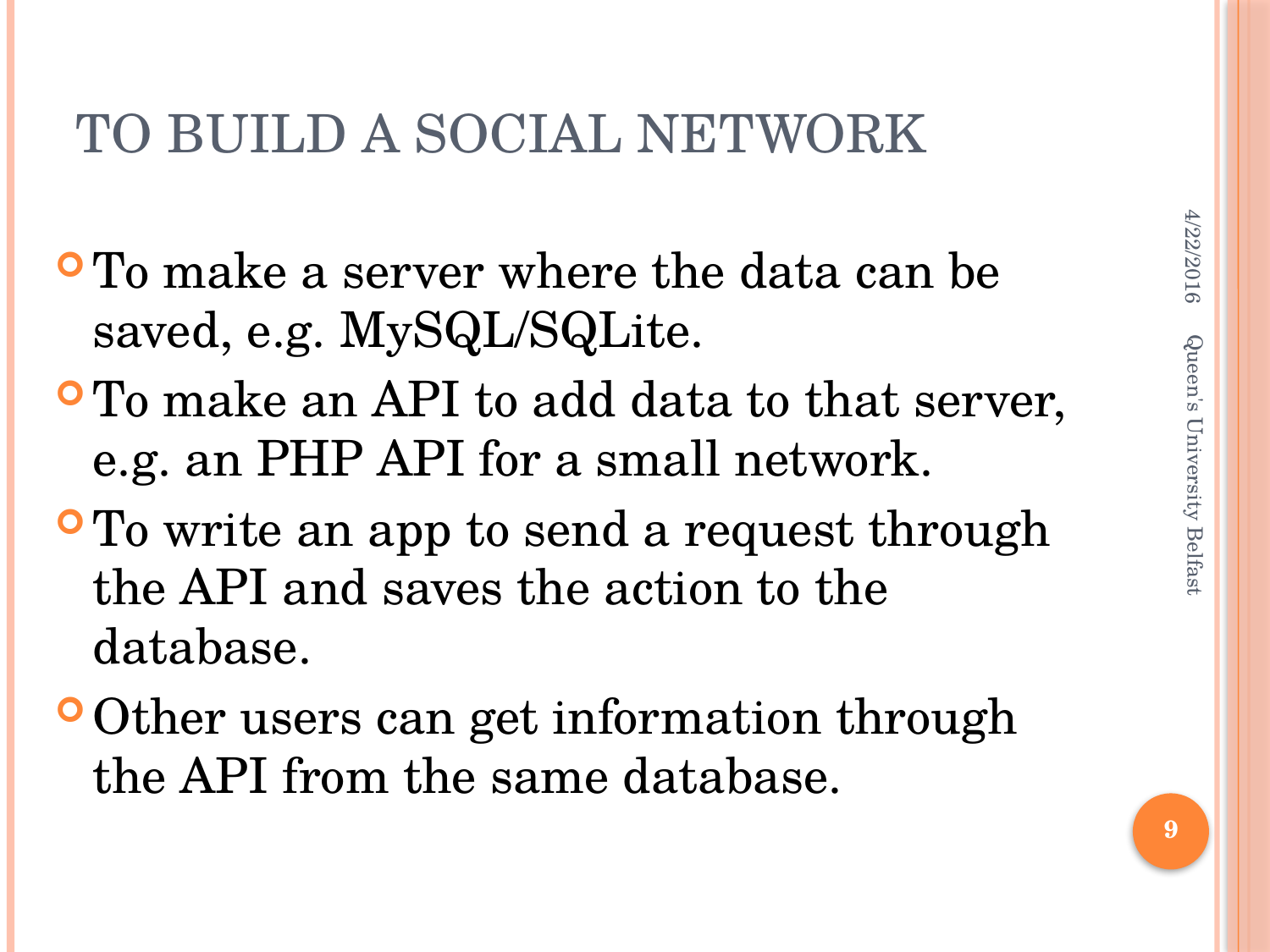

# To build a social network
4/22/2016
To make a server where the data can be saved, e.g. MySQL/SQLite.
To make an API to add data to that server, e.g. an PHP API for a small network.
To write an app to send a request through the API and saves the action to the database.
Other users can get information through the API from the same database.

Queen's University Belfast
9